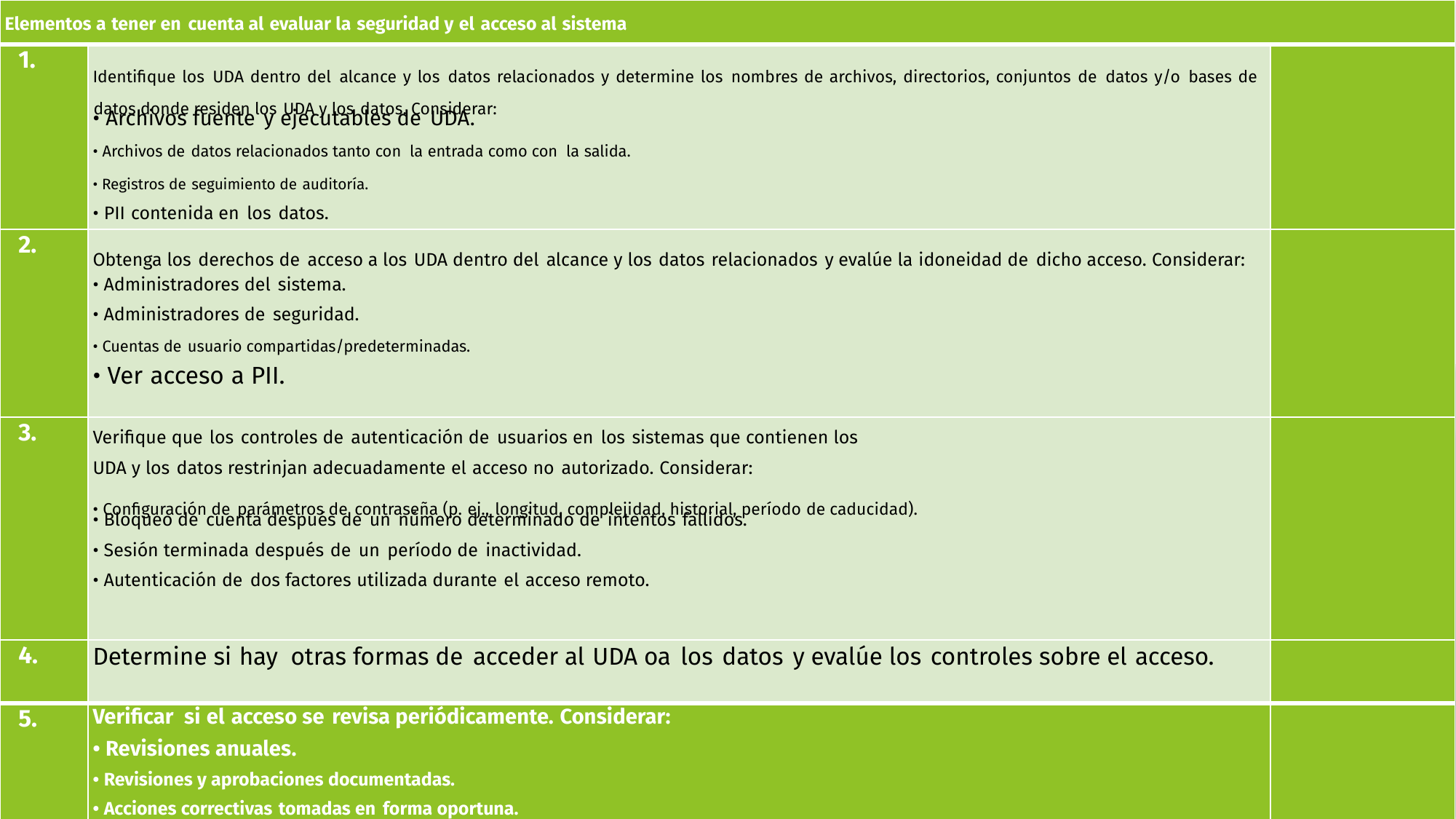

| Elementos a tener en cuenta al evaluar la seguridad y el acceso al sistema |  |  |
| --- | --- | --- |
| 1. | Identifique los UDA dentro del alcance y los datos relacionados y determine los nombres de archivos, directorios, conjuntos de datos y/o bases de datos donde residen los UDA y los datos. Considerar: • Archivos fuente y ejecutables de UDA.   • Archivos de datos relacionados tanto con la entrada como con la salida.   • Registros de seguimiento de auditoría. • PII contenida en los datos. |  |
| 2. | Obtenga los derechos de acceso a los UDA dentro del alcance y los datos relacionados y evalúe la idoneidad de dicho acceso. Considerar: • Administradores del sistema. • Administradores de seguridad.   • Cuentas de usuario compartidas/predeterminadas. • Ver acceso a PII. |  |
| 3. | Verifique que los controles de autenticación de usuarios en los sistemas que contienen los UDA y los datos restrinjan adecuadamente el acceso no autorizado. Considerar: • Configuración de parámetros de contraseña (p. ej., longitud, complejidad, historial, período de caducidad). • Bloqueo de cuenta después de un número determinado de intentos fallidos. • Sesión terminada después de un período de inactividad. • Autenticación de dos factores utilizada durante el acceso remoto. |  |
| 4. | Determine si hay otras formas de acceder al UDA oa los datos y evalúe los controles sobre el acceso. |  |
| 5. | Verificar si el acceso se revisa periódicamente. Considerar: • Revisiones anuales. • Revisiones y aprobaciones documentadas. • Acciones correctivas tomadas en forma oportuna. |  |